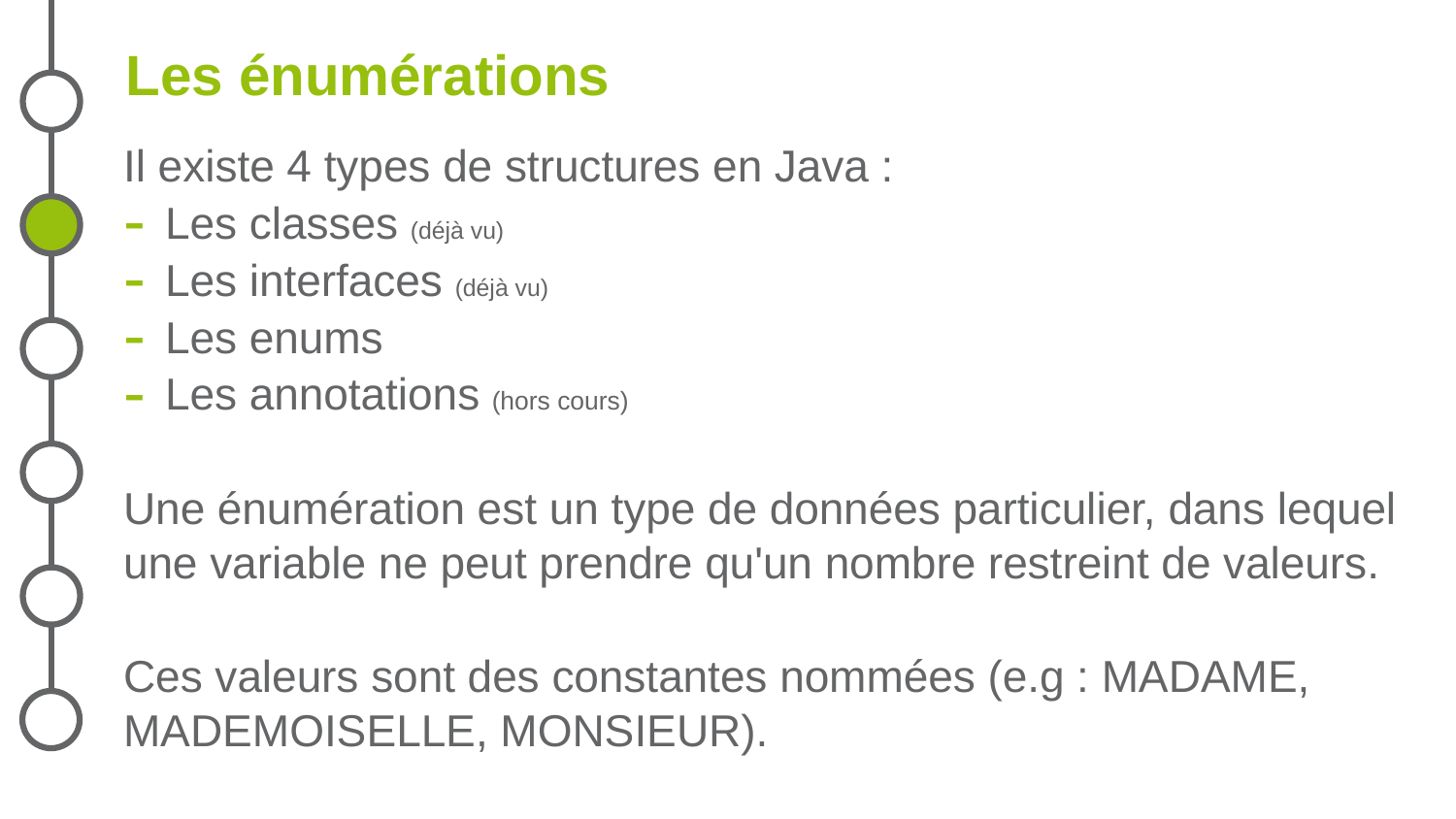

# Les énumérations
Il existe 4 types de structures en Java :
Les classes (déjà vu)
Les interfaces (déjà vu)
Les enums
Les annotations (hors cours)

Une énumération est un type de données particulier, dans lequel une variable ne peut prendre qu'un nombre restreint de valeurs.

Ces valeurs sont des constantes nommées (e.g : MADAME, MADEMOISELLE, MONSIEUR).